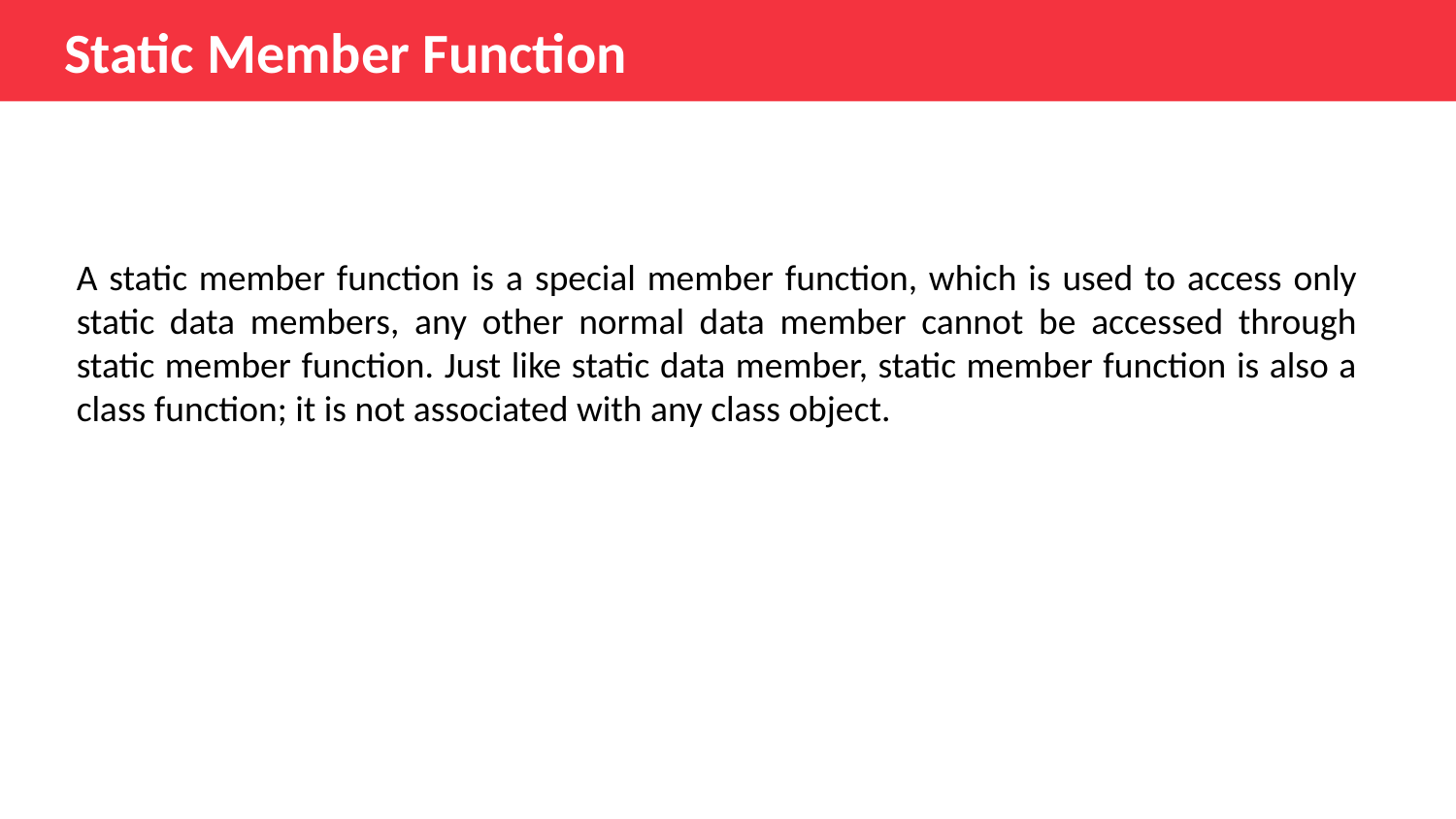

Static Member Function

A static member function is a special member function, which is used to access only static data members, any other normal data member cannot be accessed through static member function. Just like static data member, static member function is also a class function; it is not associated with any class object.